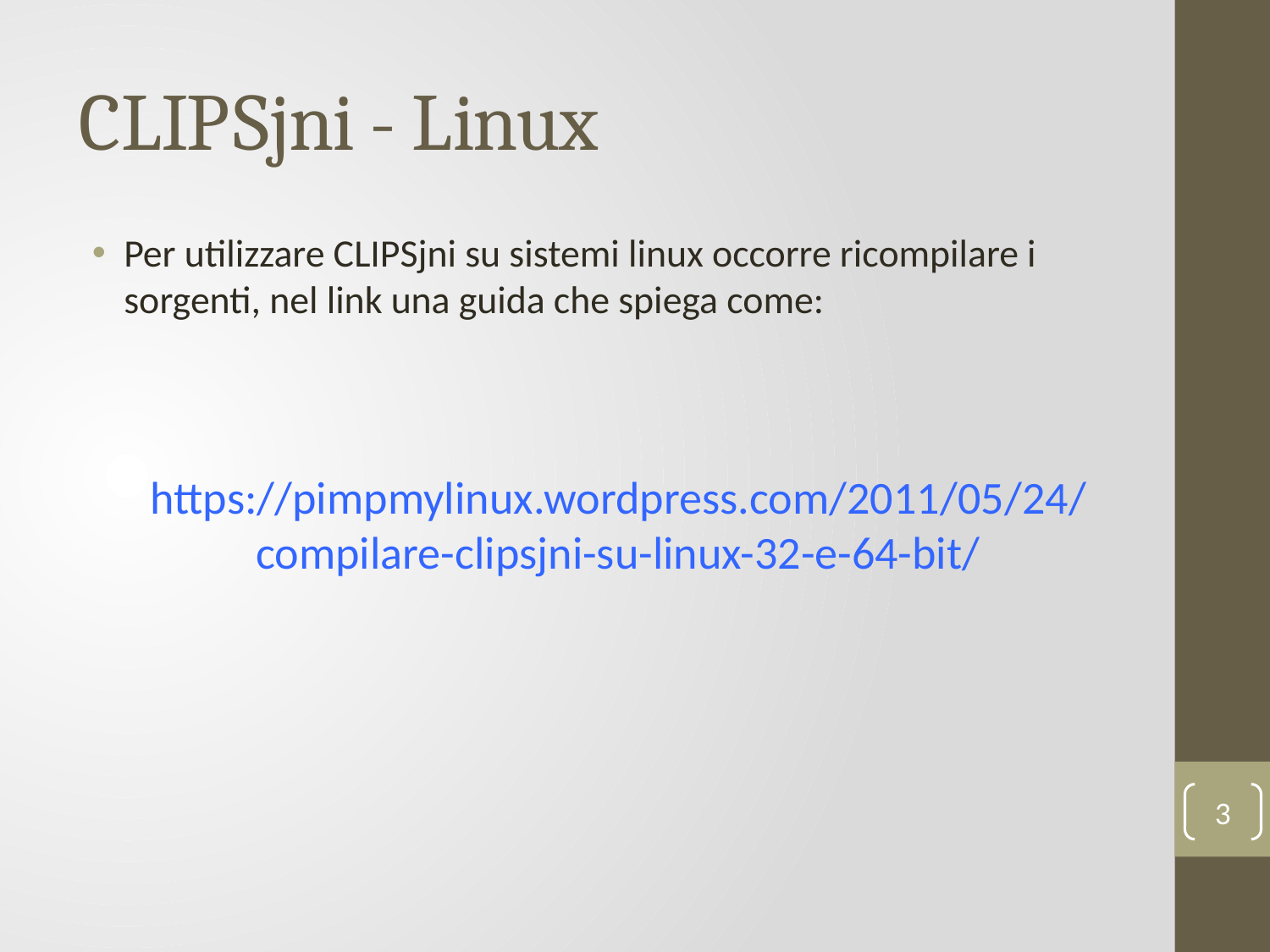

# CLIPSjni - Linux
Per utilizzare CLIPSjni su sistemi linux occorre ricompilare i sorgenti, nel link una guida che spiega come:
https://pimpmylinux.wordpress.com/2011/05/24/compilare-clipsjni-su-linux-32-e-64-bit/
3